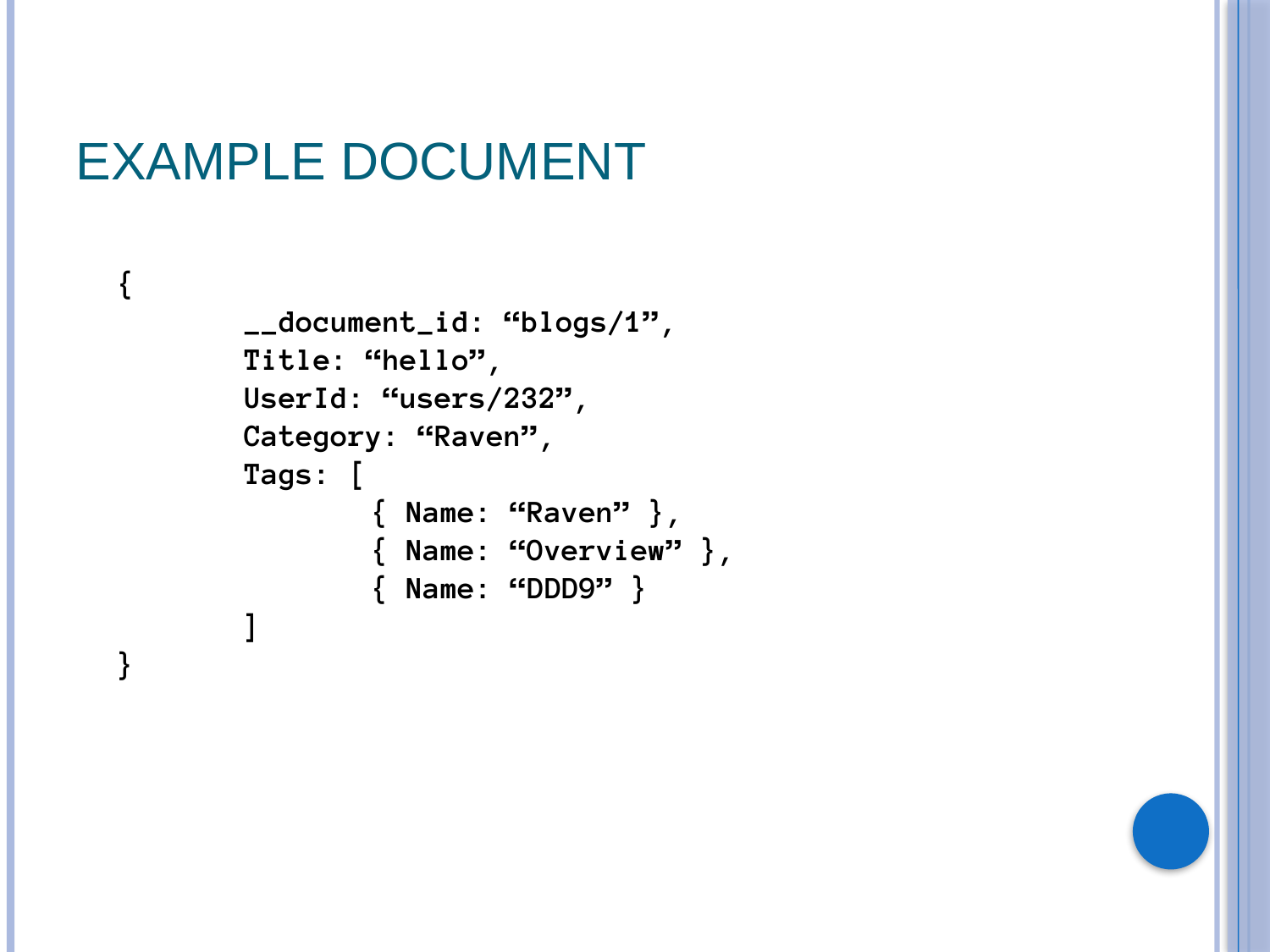

# Example document
{
	__document_id: “blogs/1”,
	Title: “hello”,
	UserId: “users/232”,
	Category: “Raven”,
	Tags: [
		{ Name: “Raven” },
		{ Name: “Overview” },
		{ Name: “DDD9” }
	]
}